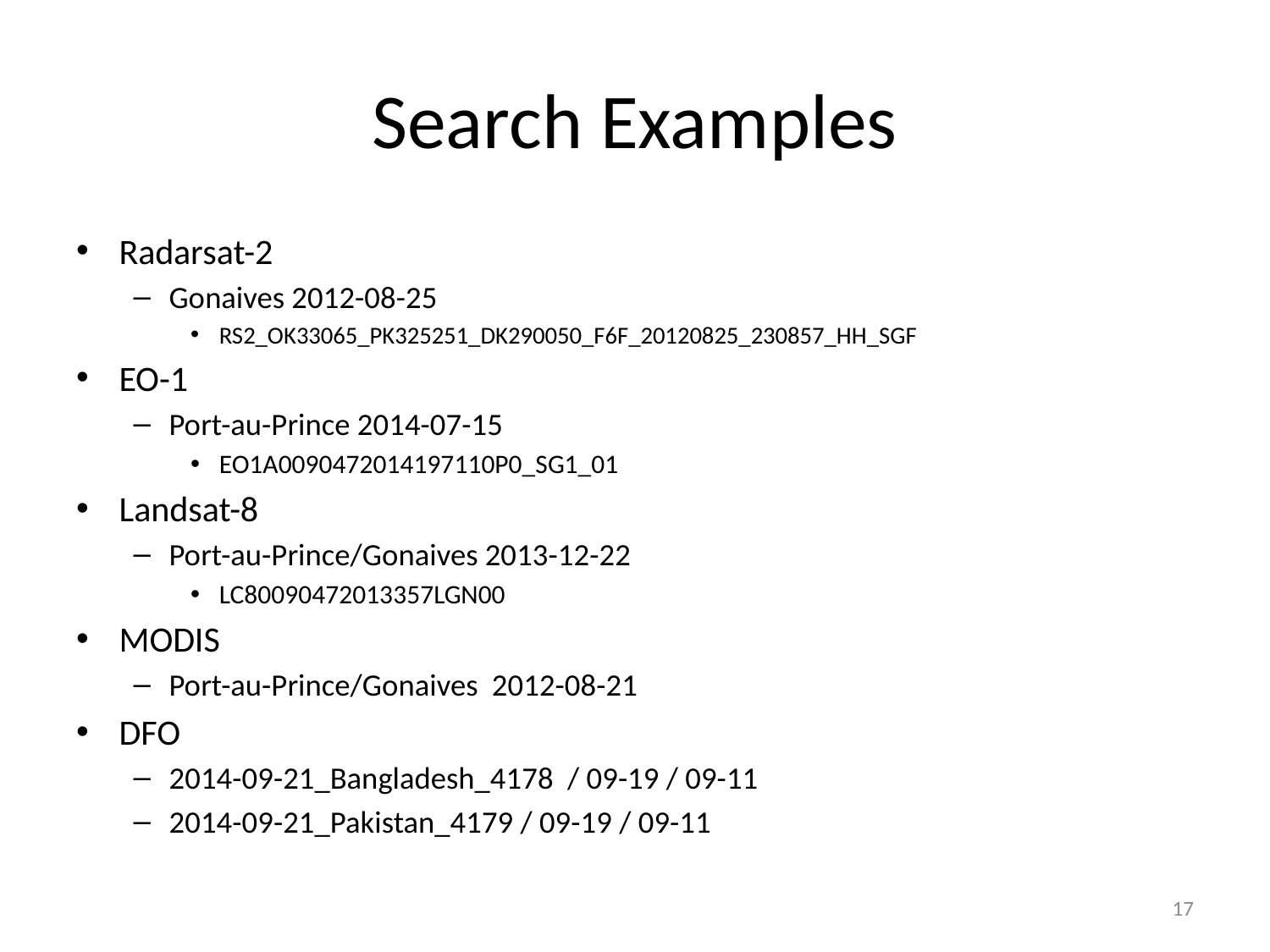

# Search Examples
Radarsat-2
Gonaives 2012-08-25
RS2_OK33065_PK325251_DK290050_F6F_20120825_230857_HH_SGF
EO-1
Port-au-Prince 2014-07-15
EO1A0090472014197110P0_SG1_01
Landsat-8
Port-au-Prince/Gonaives 2013-12-22
LC80090472013357LGN00
MODIS
Port-au-Prince/Gonaives  2012-08-21
DFO
2014-09-21_Bangladesh_4178  / 09-19 / 09-11
2014-09-21_Pakistan_4179 / 09-19 / 09-11

17